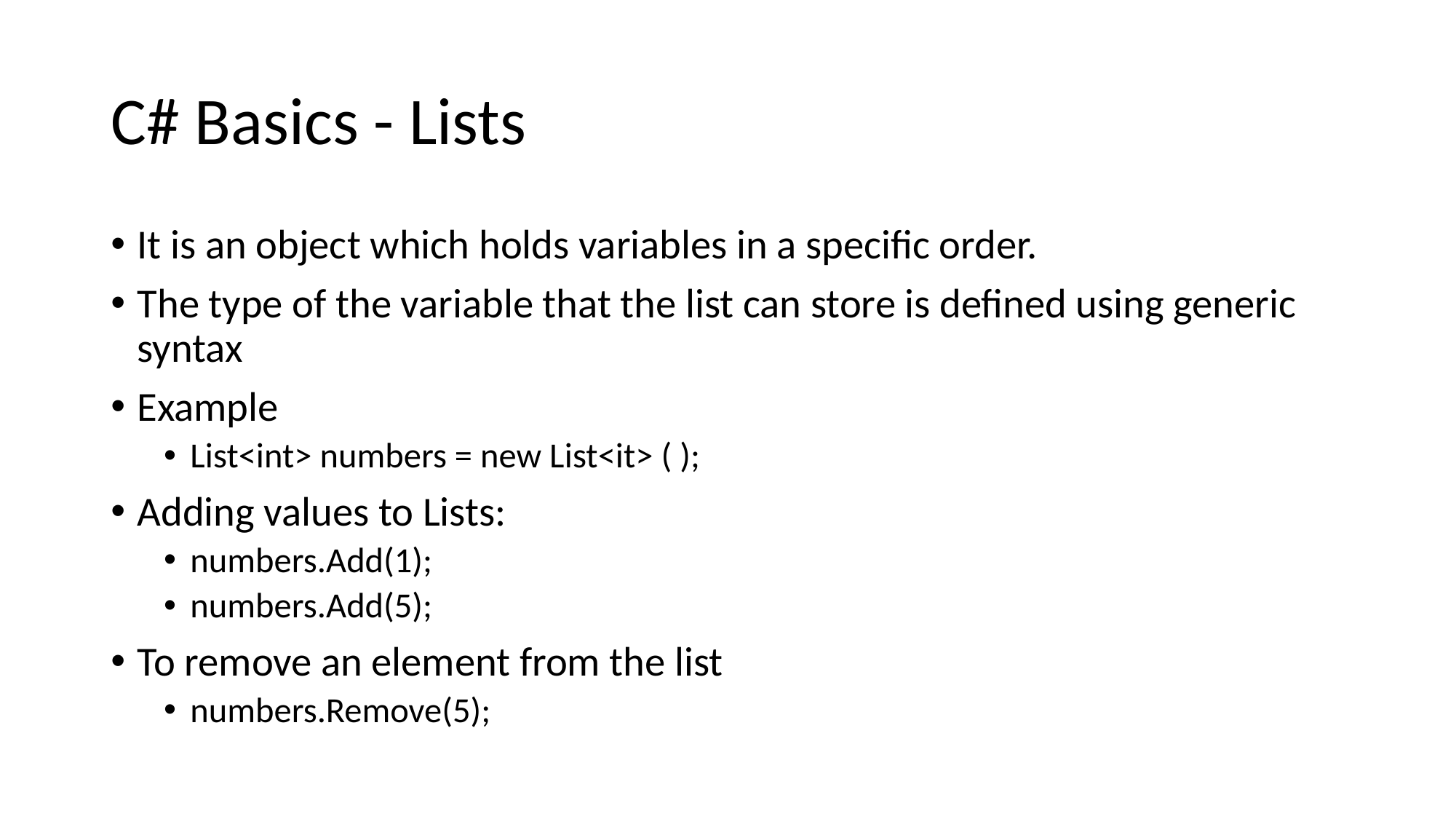

# C# Basics - Lists
It is an object which holds variables in a specific order.
The type of the variable that the list can store is defined using generic syntax
Example
List<int> numbers = new List<it> ( );
Adding values to Lists:
numbers.Add(1);
numbers.Add(5);
To remove an element from the list
numbers.Remove(5);